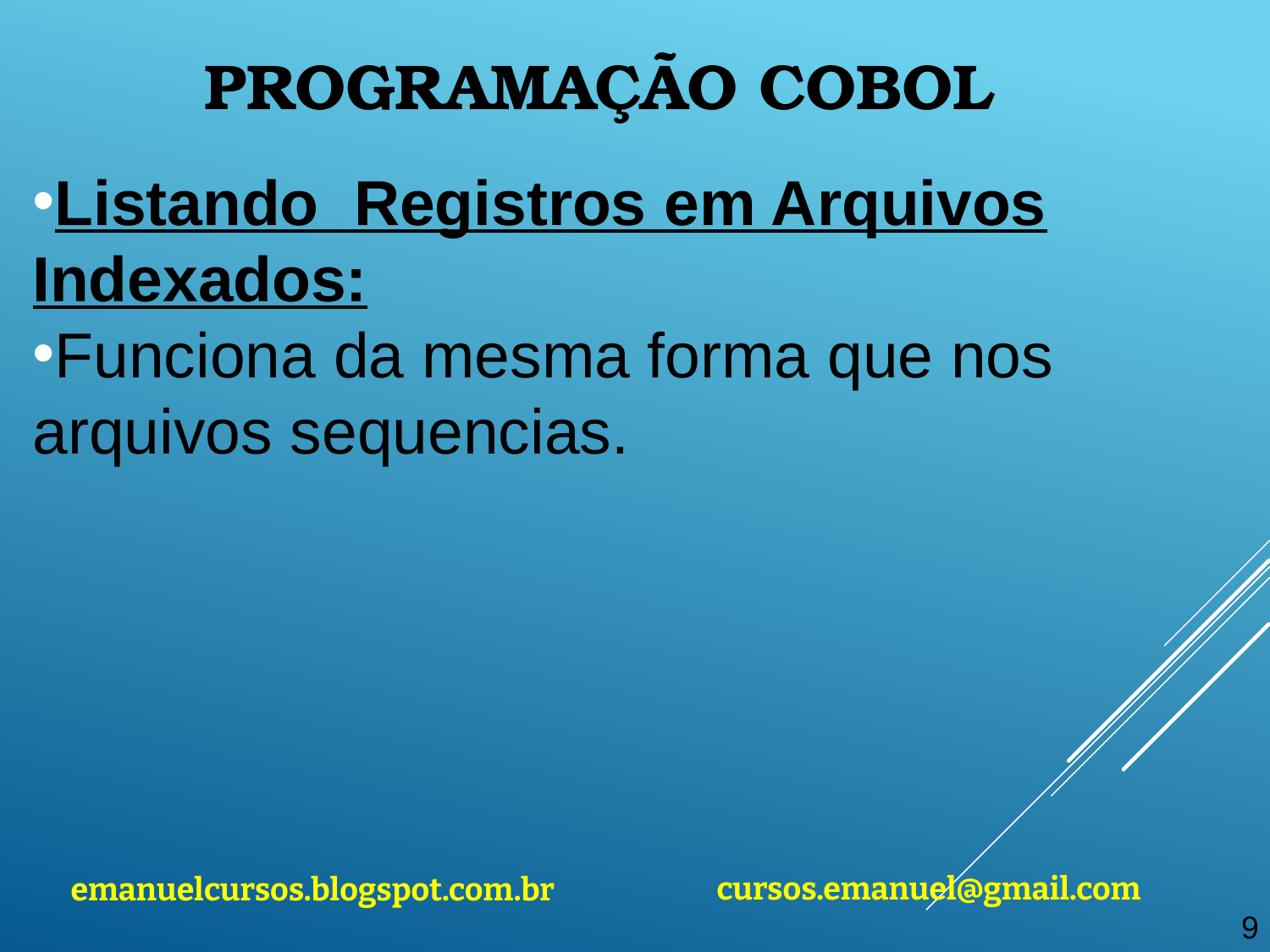

Programação cobol
Listando  Registros em Arquivos Indexados:
Funciona da mesma forma que nos arquivos sequencias.

cursos.emanuel@gmail.com
emanuelcursos.blogspot.com.br
9